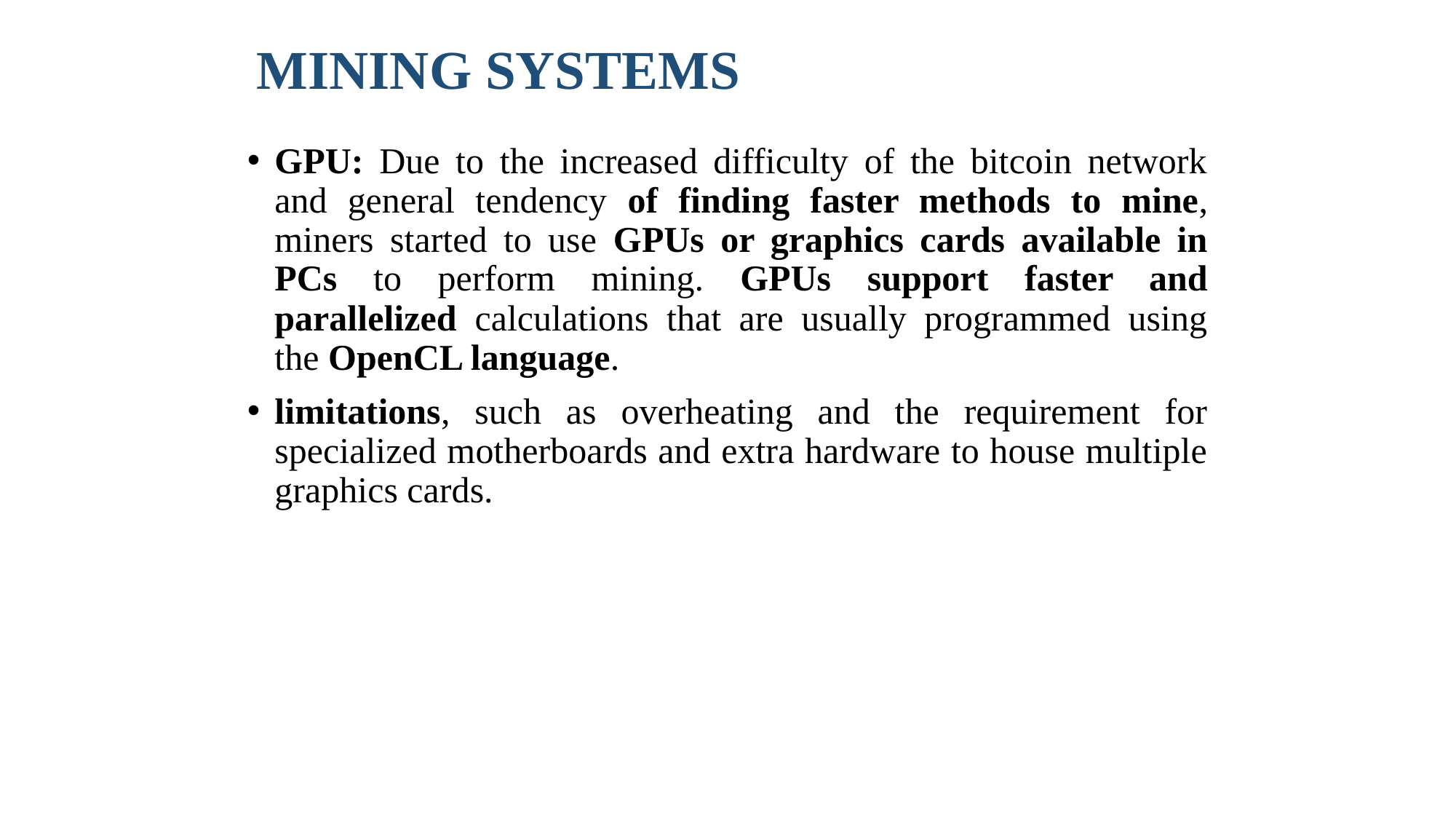

# MINING SYSTEMS
GPU: Due to the increased difficulty of the bitcoin network and general tendency of finding faster methods to mine, miners started to use GPUs or graphics cards available in PCs to perform mining. GPUs support faster and parallelized calculations that are usually programmed using the OpenCL language.
limitations, such as overheating and the requirement for specialized motherboards and extra hardware to house multiple graphics cards.